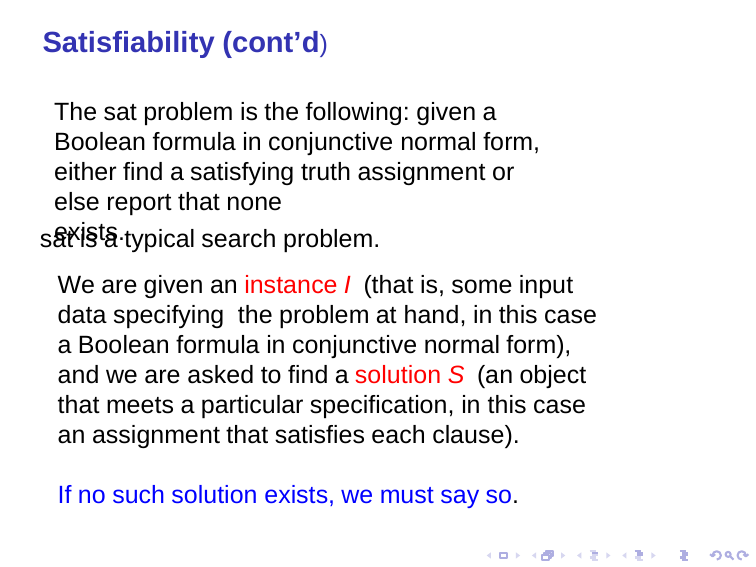

Satisﬁability (cont’d)
The sat problem is the following: given a Boolean formula in conjunctive normal form, either ﬁnd a satisfying truth assignment or else report that none
exists.
sat is a typical search problem.
We are given an instance I  (that is, some input data specifying  the problem at hand, in this case a Boolean formula in conjunctive normal form), and we are asked to ﬁnd a solution S  (an object that meets a particular speciﬁcation, in this case an assignment that satisﬁes each clause).

If no such solution exists, we must say so.